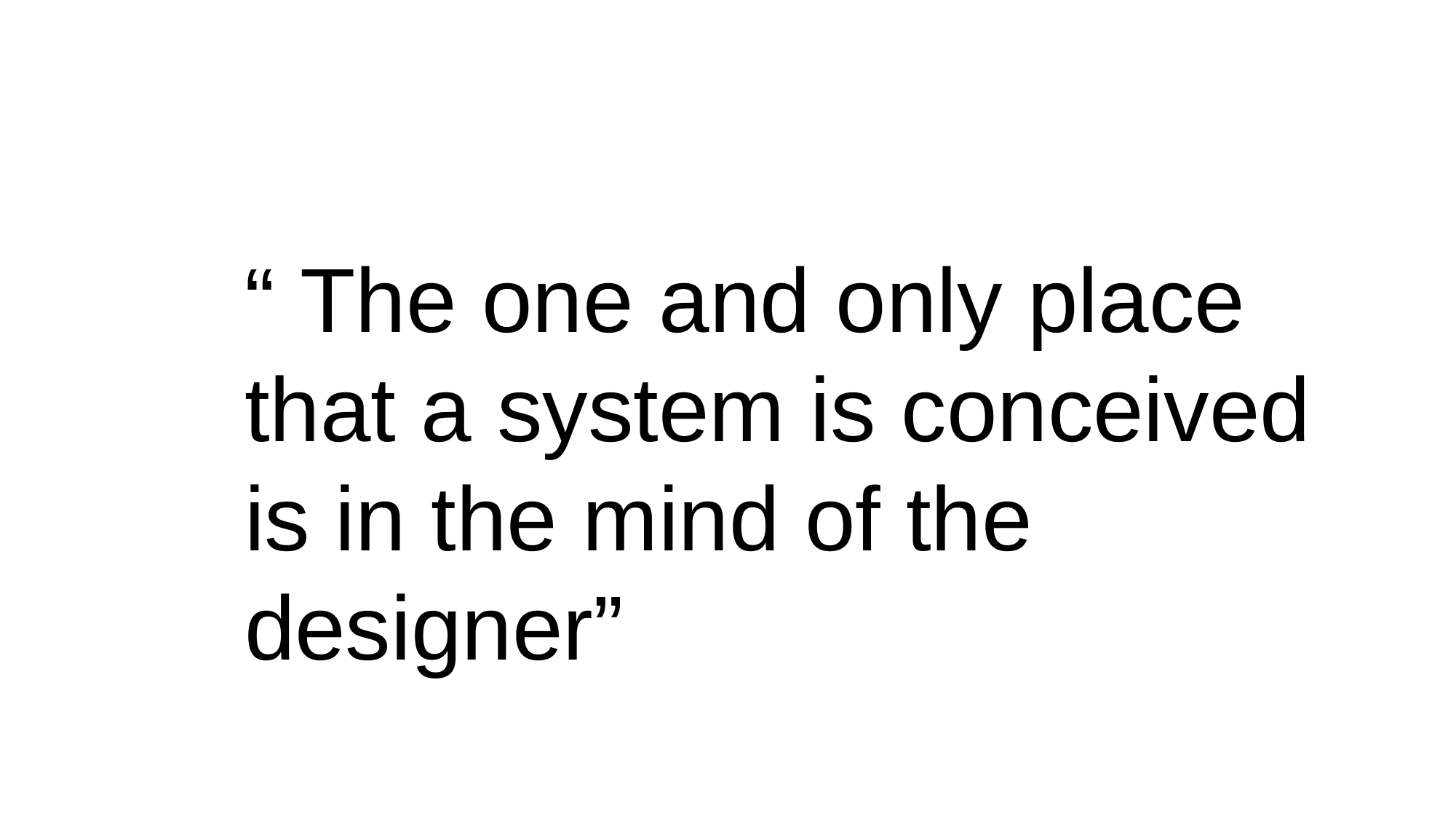

“ The one and only place that a system is conceived is in the mind of the designer”